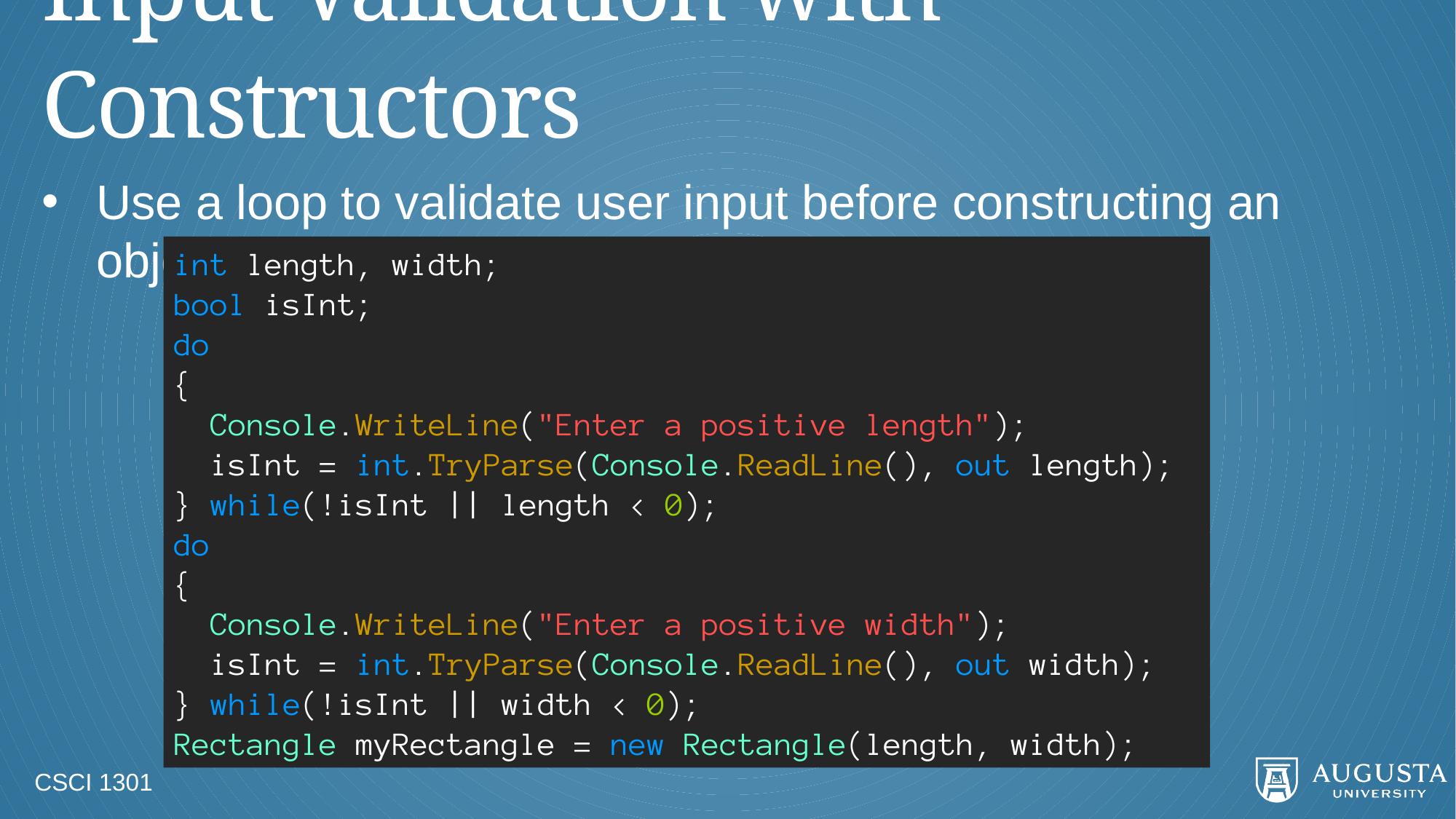

# Input Validation with Constructors
Use a loop to validate user input before constructing an object
int length, width;
bool isInt;
do
{
  Console.WriteLine("Enter a positive length");
  isInt = int.TryParse(Console.ReadLine(), out length);
} while(!isInt || length < 0);
do
{
  Console.WriteLine("Enter a positive width");
  isInt = int.TryParse(Console.ReadLine(), out width);
} while(!isInt || width < 0);
Rectangle myRectangle = new Rectangle(length, width);
CSCI 1301